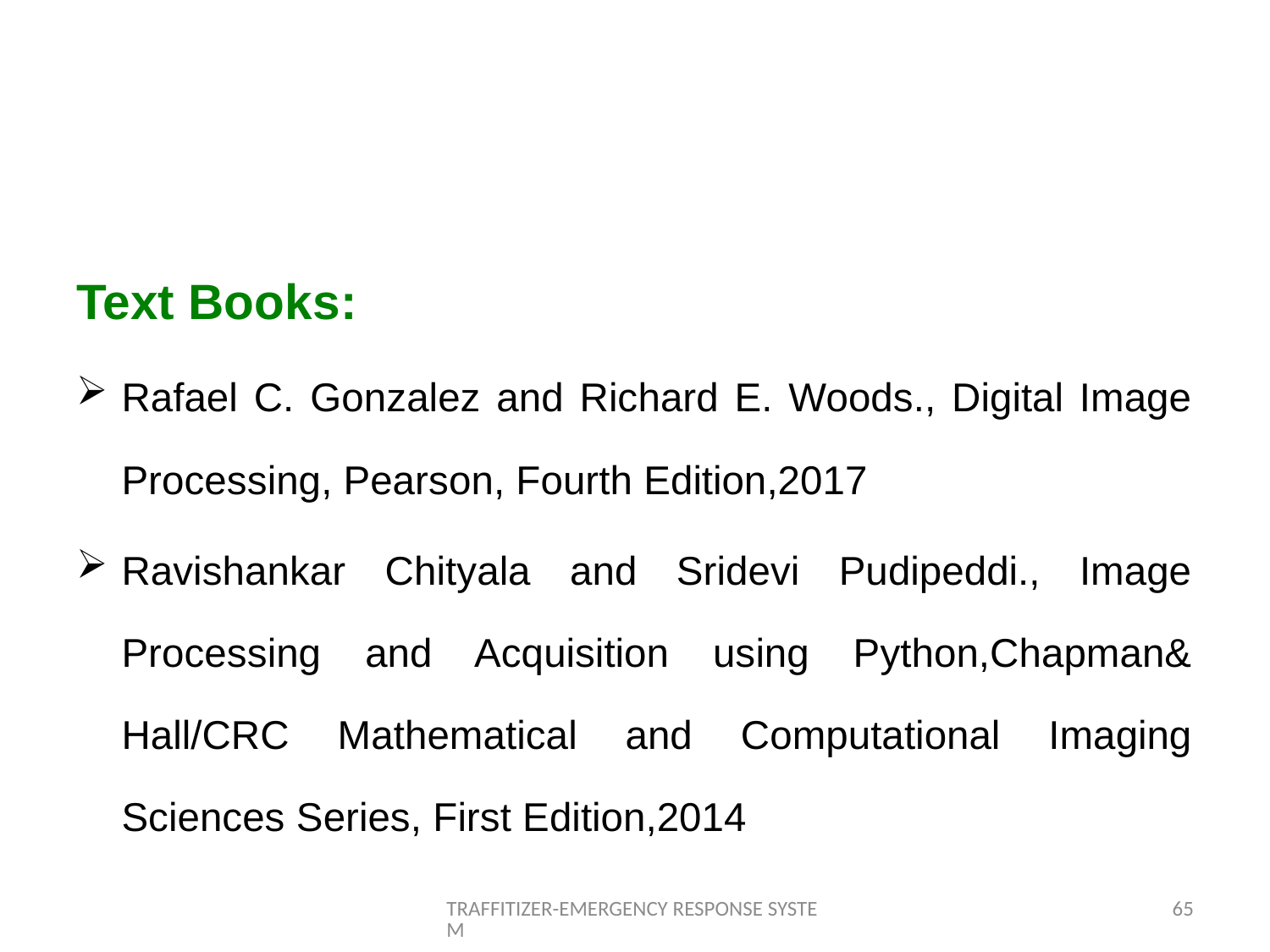

#
Text Books:
Rafael C. Gonzalez and Richard E. Woods., Digital Image Processing, Pearson, Fourth Edition,2017
Ravishankar Chityala and Sridevi Pudipeddi., Image Processing and Acquisition using Python,Chapman& Hall/CRC Mathematical and Computational Imaging Sciences Series, First Edition,2014

TRAFFITIZER-EMERGENCY RESPONSE SYSTEM
65